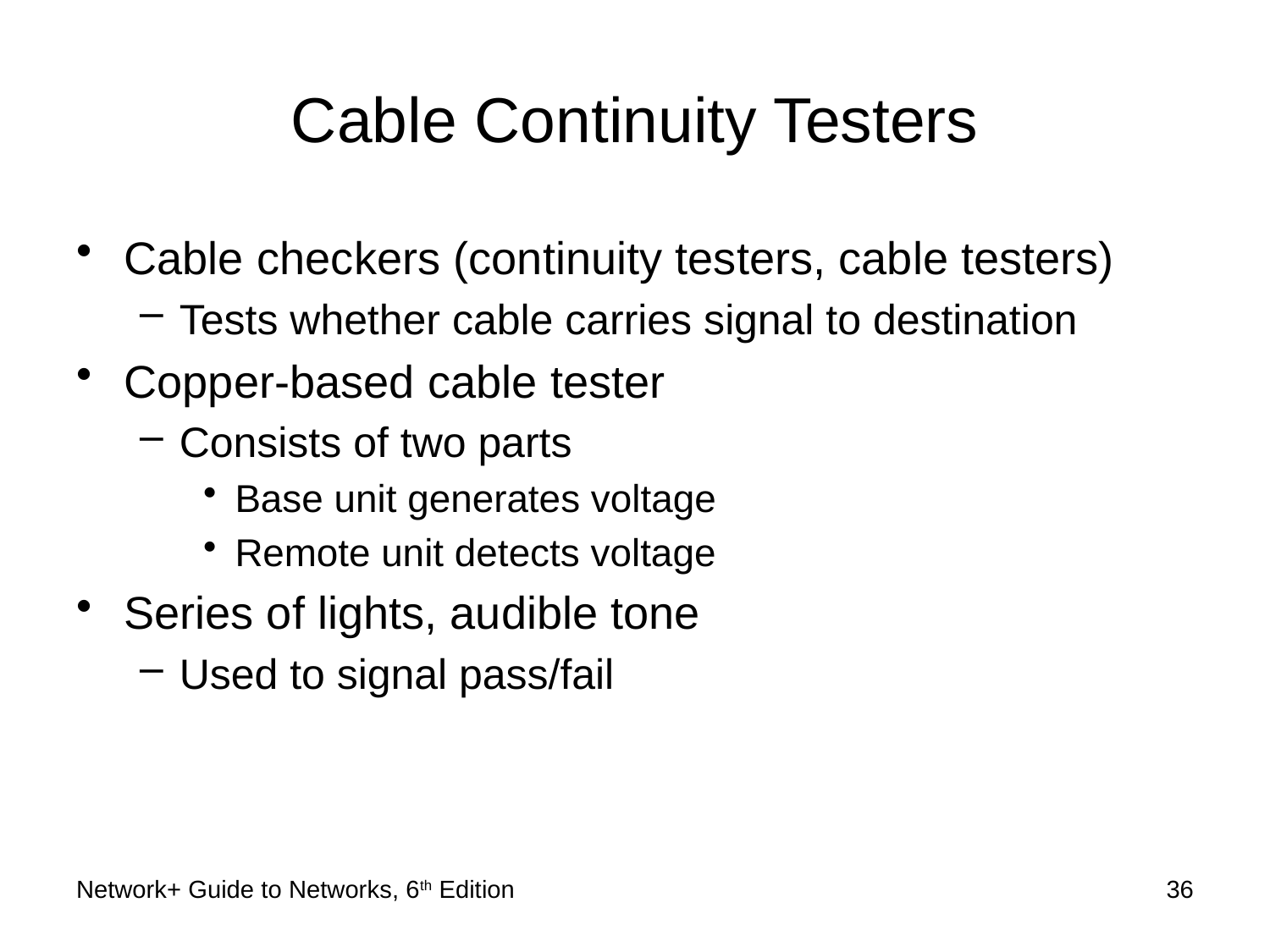

# Cable Continuity Testers
Cable checkers (continuity testers, cable testers)
Tests whether cable carries signal to destination
Copper-based cable tester
Consists of two parts
Base unit generates voltage
Remote unit detects voltage
Series of lights, audible tone
Used to signal pass/fail

Network+ Guide to Networks, 6th Edition
36